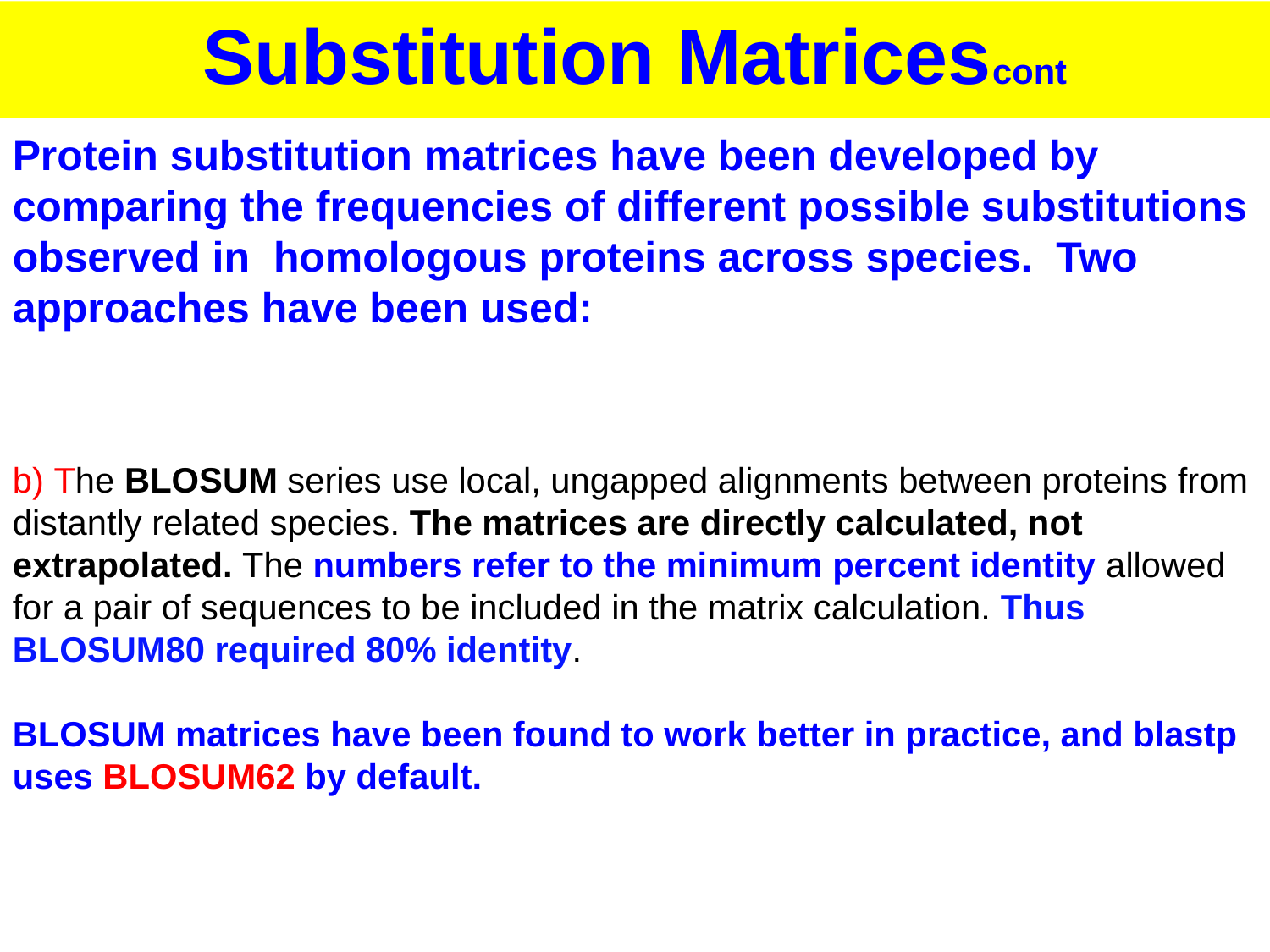

# Substitution Matricescont
Protein substitution matrices have been developed by comparing the frequencies of different possible substitutions observed in  homologous proteins across species.  Two approaches have been used:
b) The BLOSUM series use local, ungapped alignments between proteins from distantly related species. The matrices are directly calculated, not extrapolated. The numbers refer to the minimum percent identity allowed for a pair of sequences to be included in the matrix calculation. Thus BLOSUM80 required 80% identity.

BLOSUM matrices have been found to work better in practice, and blastp uses BLOSUM62 by default.